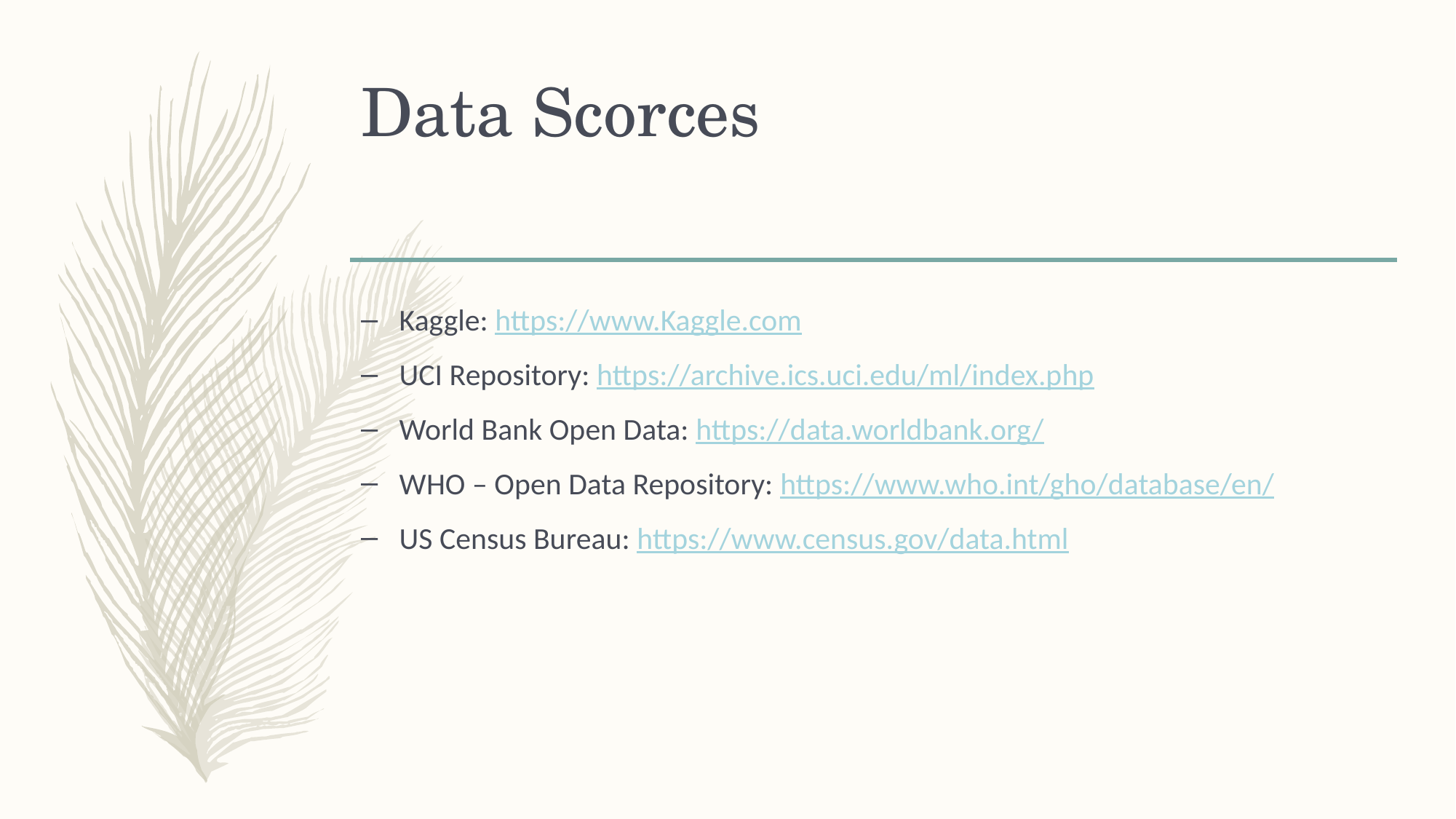

# Data Scorces
Kaggle: https://www.Kaggle.com
UCI Repository: https://archive.ics.uci.edu/ml/index.php
World Bank Open Data: https://data.worldbank.org/
WHO – Open Data Repository: https://www.who.int/gho/database/en/
US Census Bureau: https://www.census.gov/data.html